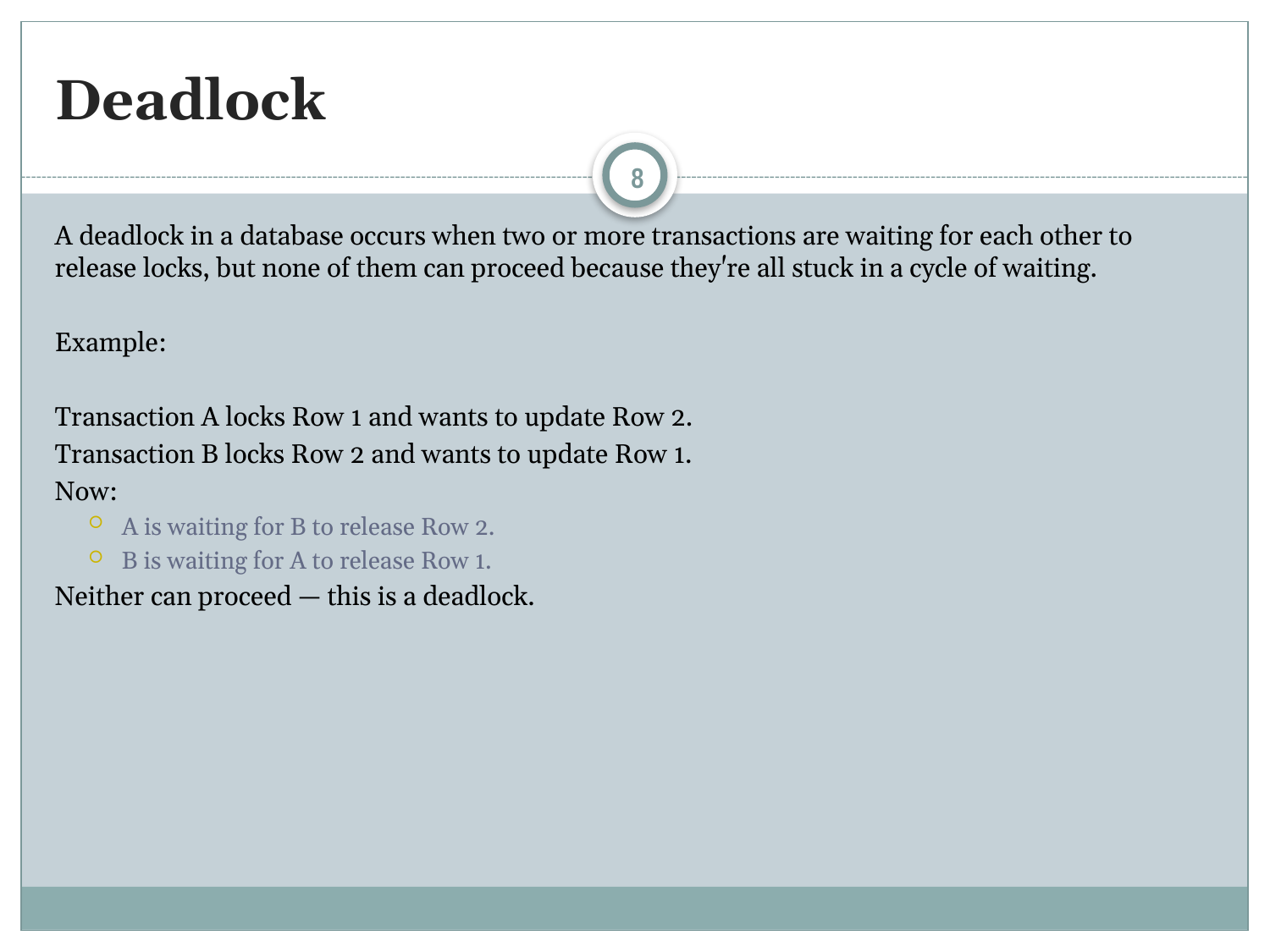

# Deadlock
8
A deadlock in a database occurs when two or more transactions are waiting for each other to release locks, but none of them can proceed because they're all stuck in a cycle of waiting.

Example:

Transaction A locks Row 1 and wants to update Row 2.
Transaction B locks Row 2 and wants to update Row 1.
Now:
A is waiting for B to release Row 2.
B is waiting for A to release Row 1.
Neither can proceed — this is a deadlock.